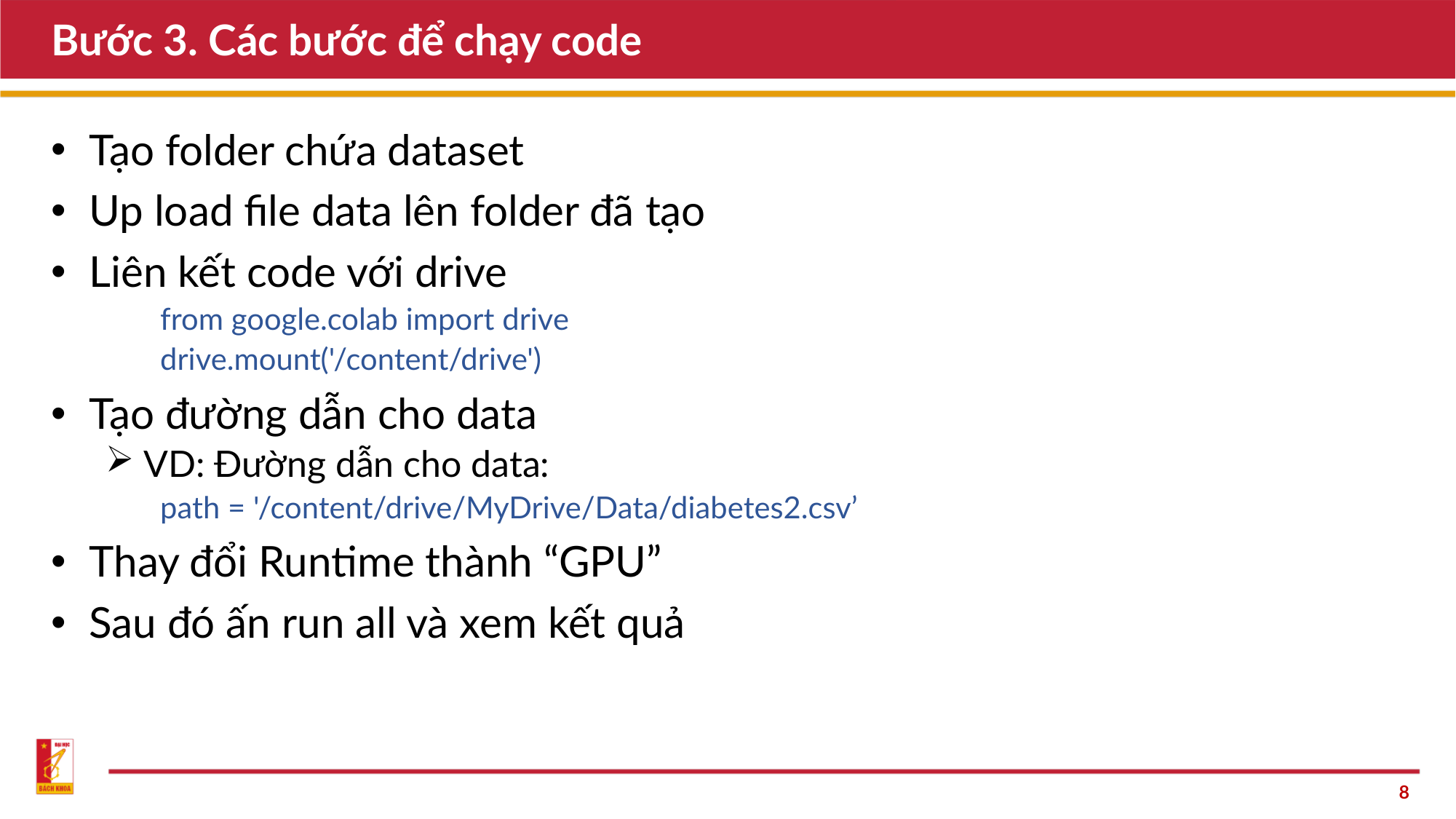

# Bước 3. Các bước để chạy code
 Tạo folder chứa dataset
 Up load file data lên folder đã tạo
 Liên kết code với drive
from google.colab import drive
drive.mount('/content/drive')
 Tạo đường dẫn cho data
 VD: Đường dẫn cho data:
path = '/content/drive/MyDrive/Data/diabetes2.csv’
 Thay đổi Runtime thành “GPU”
 Sau đó ấn run all và xem kết quả
8